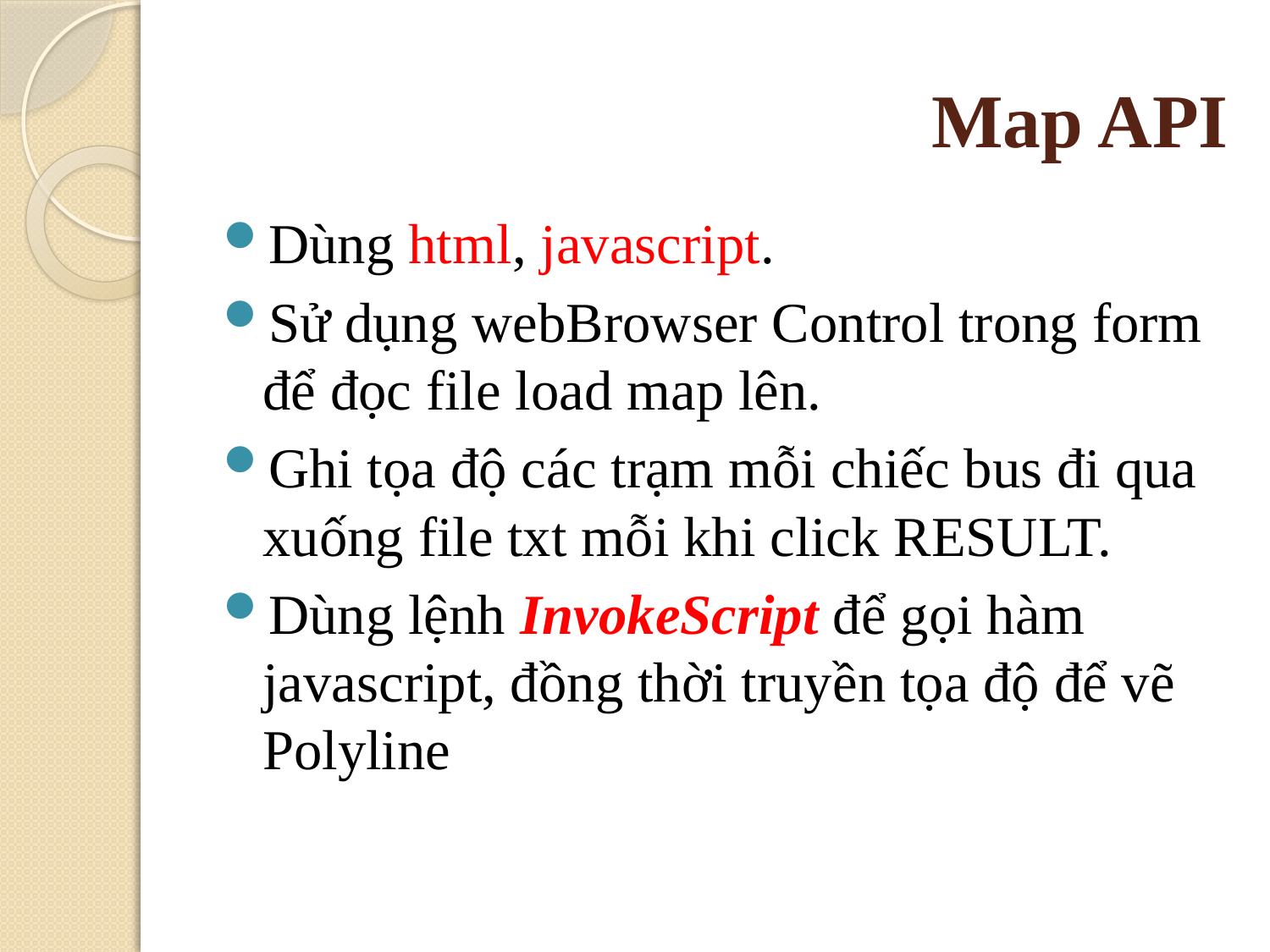

# Map API
Dùng html, javascript.
Sử dụng webBrowser Control trong form để đọc file load map lên.
Ghi tọa độ các trạm mỗi chiếc bus đi qua xuống file txt mỗi khi click RESULT.
Dùng lệnh InvokeScript để gọi hàm javascript, đồng thời truyền tọa độ để vẽ Polyline